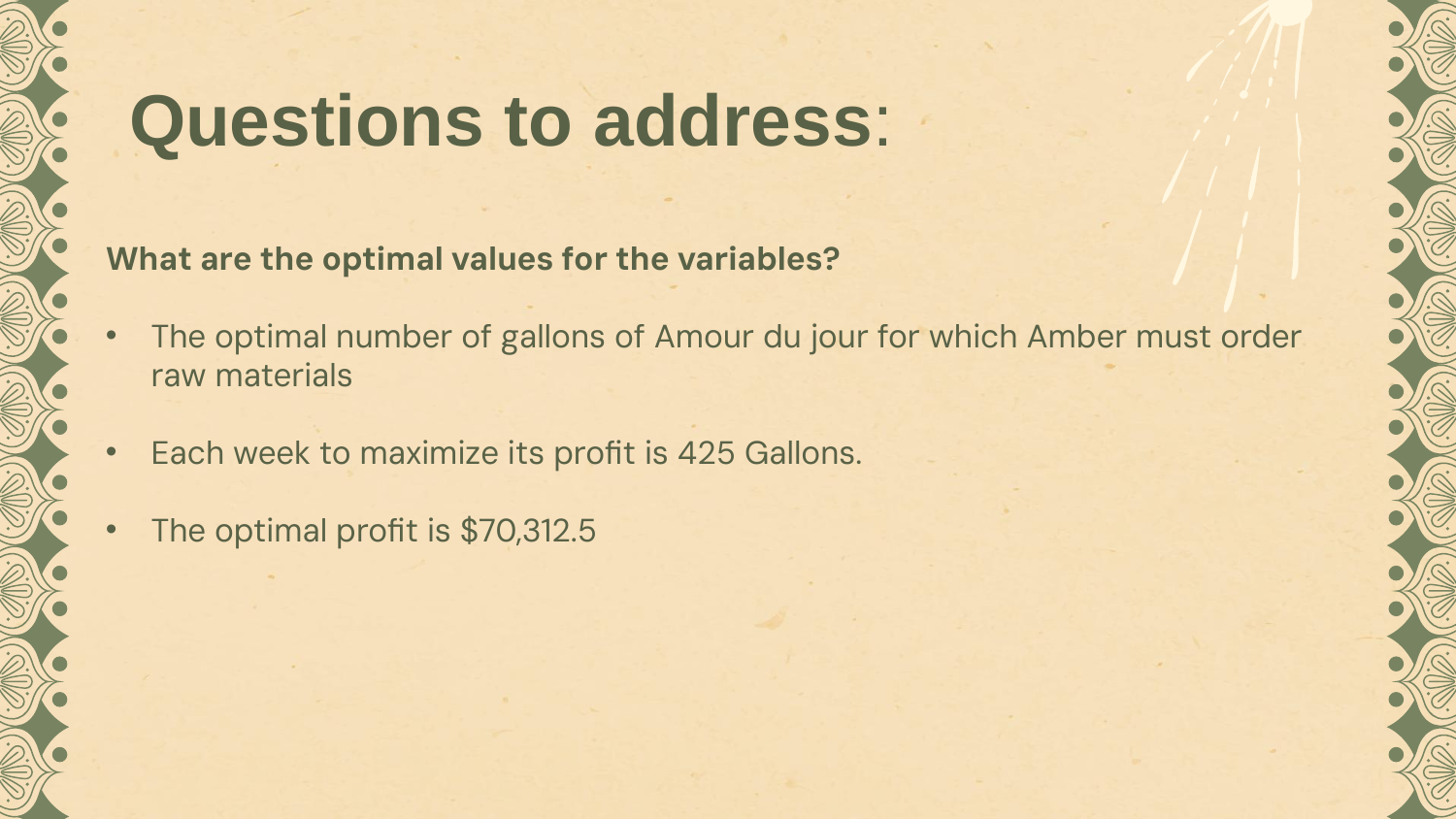

# Questions to address:

What are the optimal values for the variables?

The optimal number of gallons of Amour du jour for which Amber must order raw materials

Each week to maximize its profit is 425 Gallons.

The optimal profit is $70,312.5